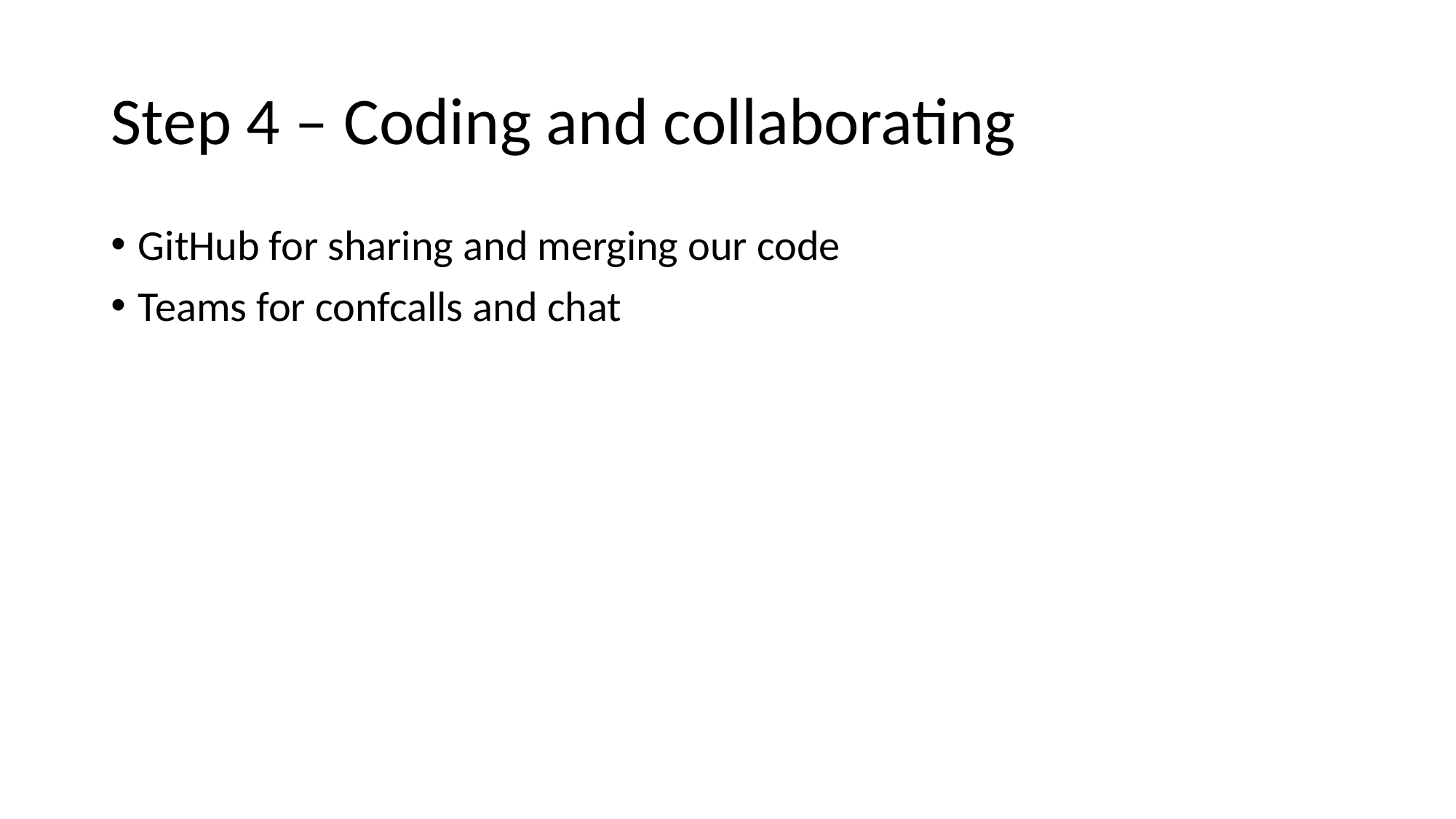

# Step 4 – Coding and collaborating
GitHub for sharing and merging our code
Teams for confcalls and chat